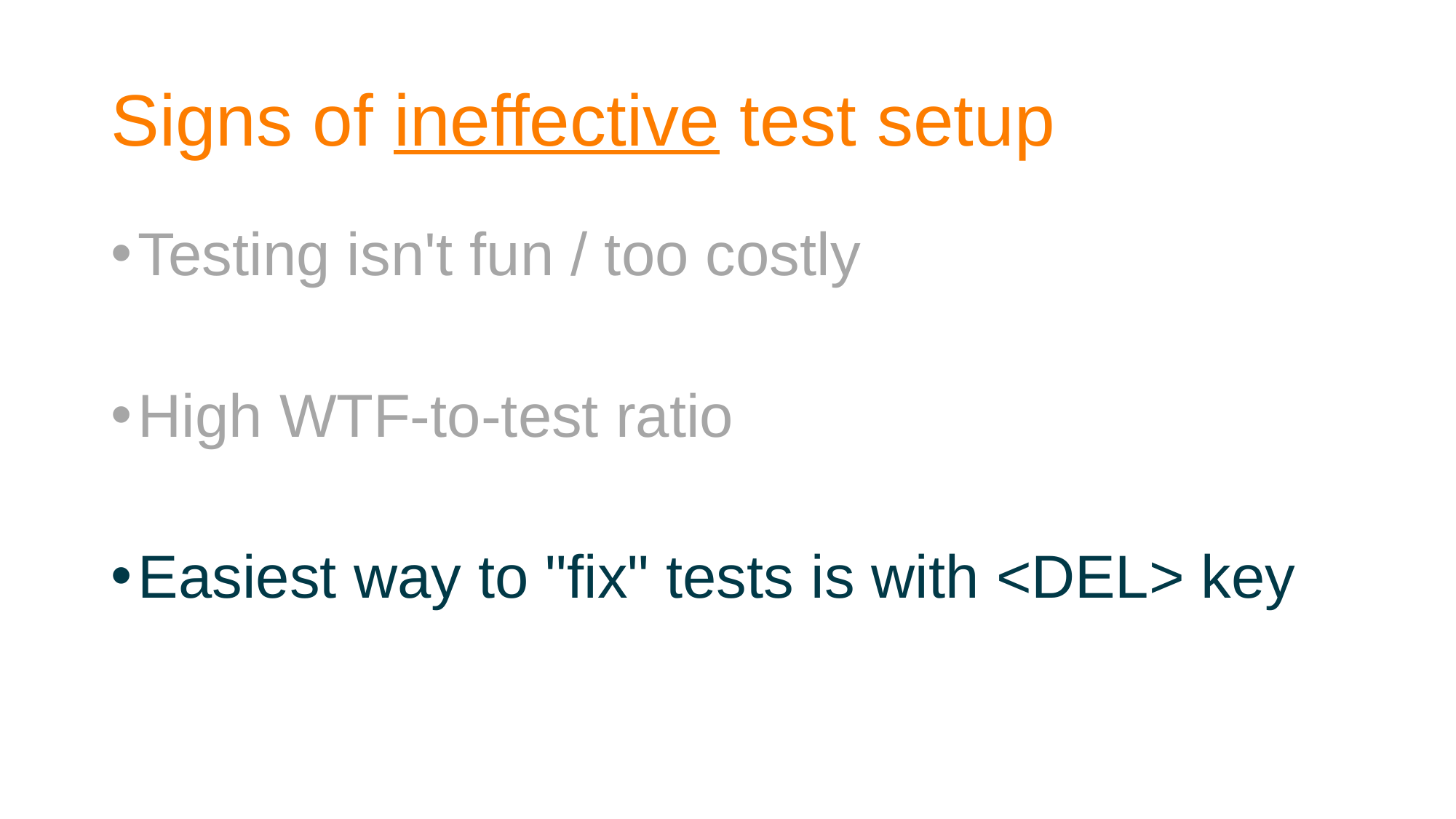

# Signs of ineffective test setup
Testing isn't fun / too costly

High WTF-to-test ratio

Easiest way to "fix" tests is with <DEL> key